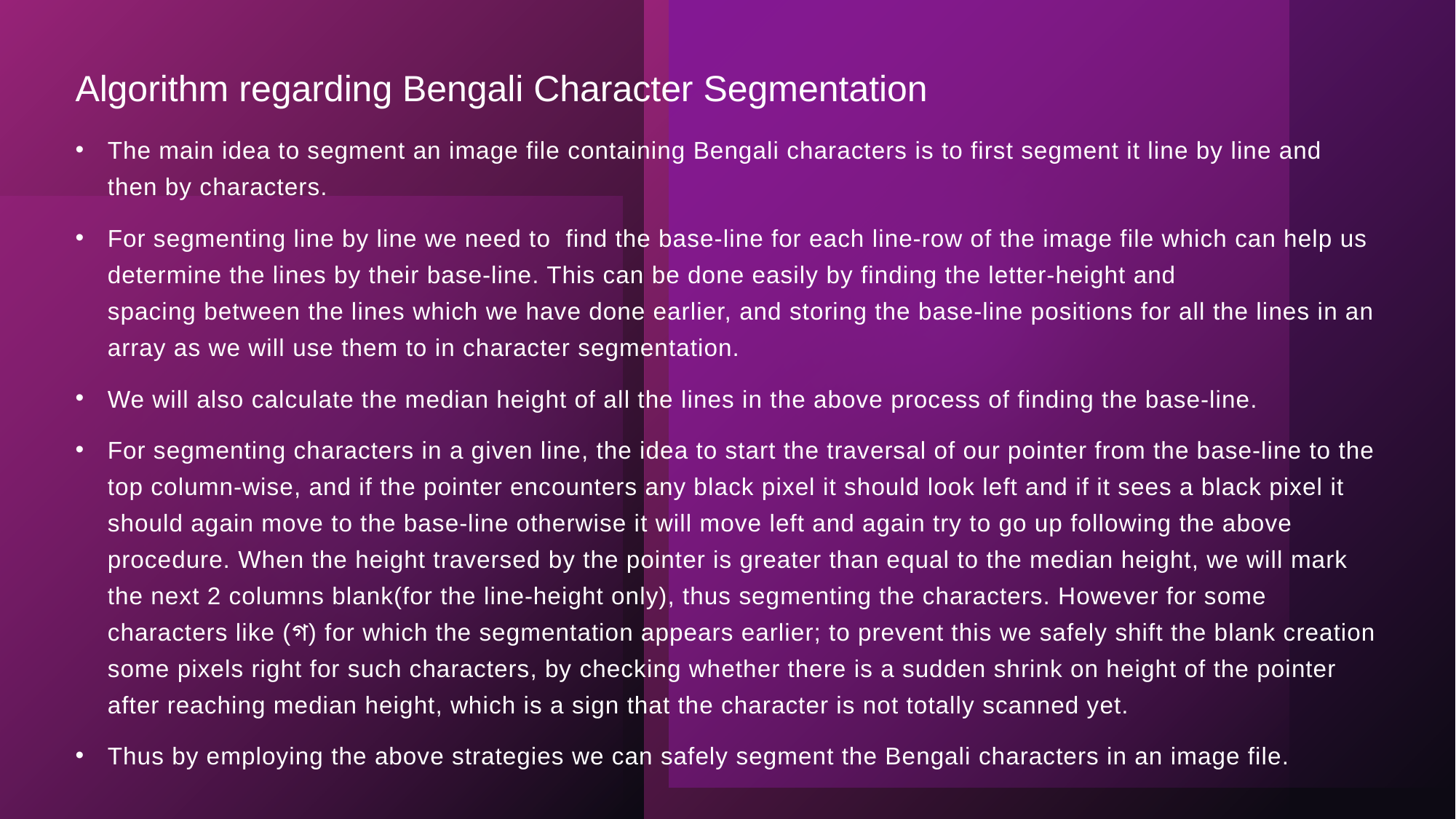

# Algorithm regarding Bengali Character Segmentation
The main idea to segment an image file containing Bengali characters is to first segment it line by line and then by characters.
For segmenting line by line we need to  find the base-line for each line-row of the image file which can help us determine the lines by their base-line. This can be done easily by finding the letter-height and spacing between the lines which we have done earlier, and storing the base-line positions for all the lines in an array as we will use them to in character segmentation.
We will also calculate the median height of all the lines in the above process of finding the base-line.
For segmenting characters in a given line, the idea to start the traversal of our pointer from the base-line to the top column-wise, and if the pointer encounters any black pixel it should look left and if it sees a black pixel it should again move to the base-line otherwise it will move left and again try to go up following the above procedure. When the height traversed by the pointer is greater than equal to the median height, we will mark the next 2 columns blank(for the line-height only), thus segmenting the characters. However for some characters like (গ) for which the segmentation appears earlier; to prevent this we safely shift the blank creation some pixels right for such characters, by checking whether there is a sudden shrink on height of the pointer after reaching median height, which is a sign that the character is not totally scanned yet.
Thus by employing the above strategies we can safely segment the Bengali characters in an image file.